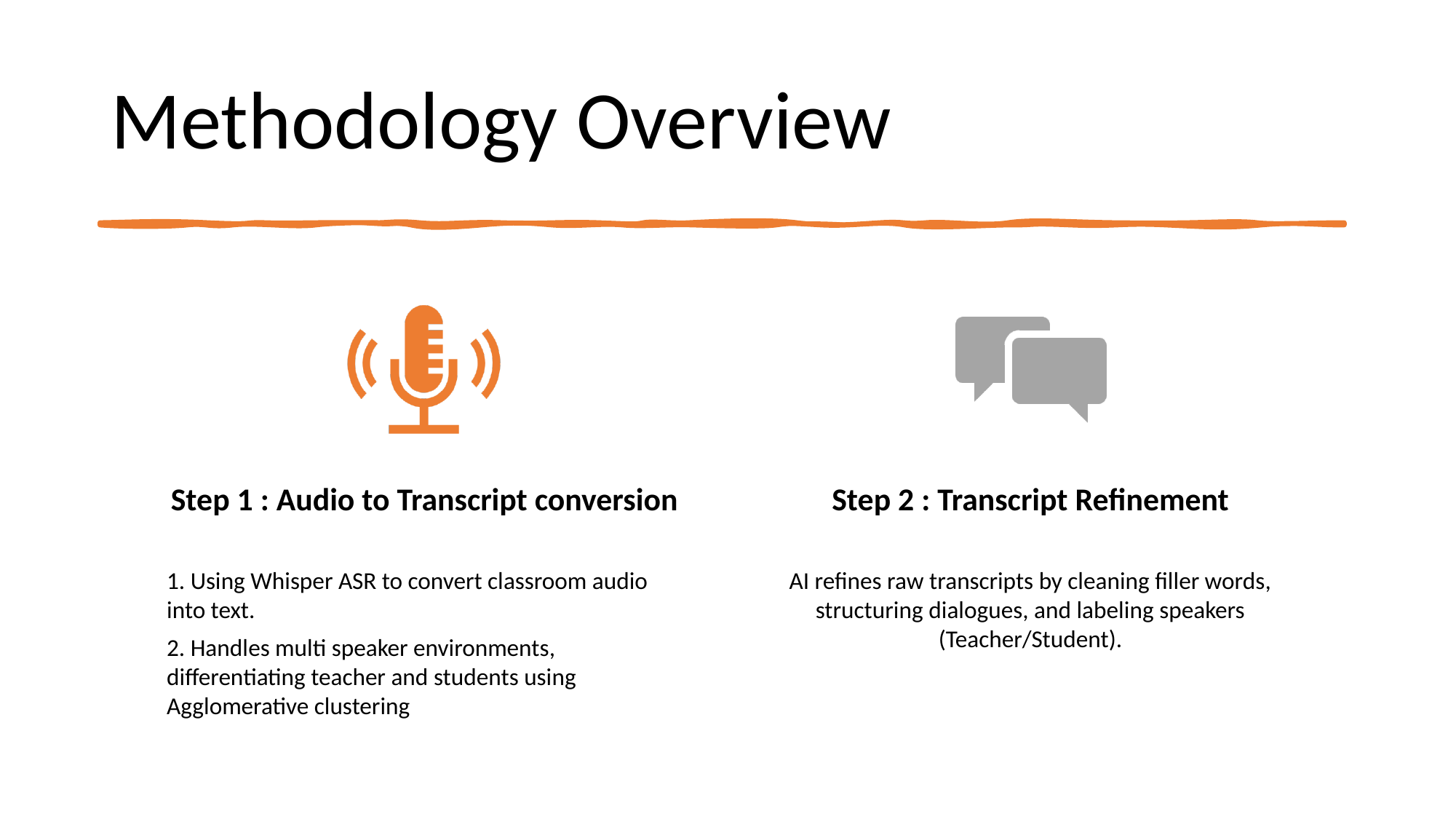

# Methodology Overview

Step 1 : Audio to Transcript conversion
1. Using Whisper ASR to convert classroom audio into text.
2. Handles multi speaker environments, differentiating teacher and students using Agglomerative clustering
Step 2 : Transcript Refinement
AI refines raw transcripts by cleaning filler words, structuring dialogues, and labeling speakers (Teacher/Student).